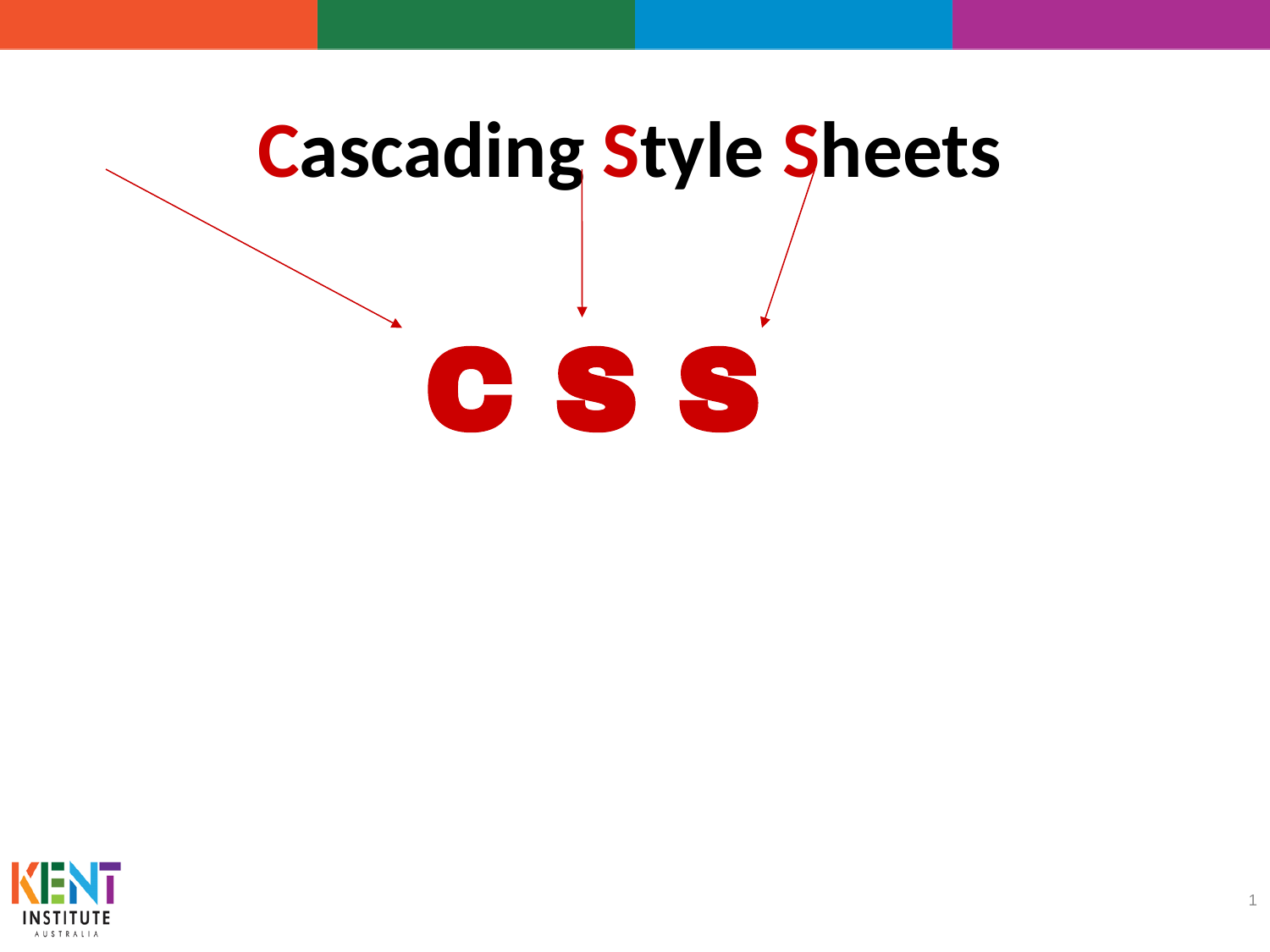

# Cascading Style Sheets

C S S
1